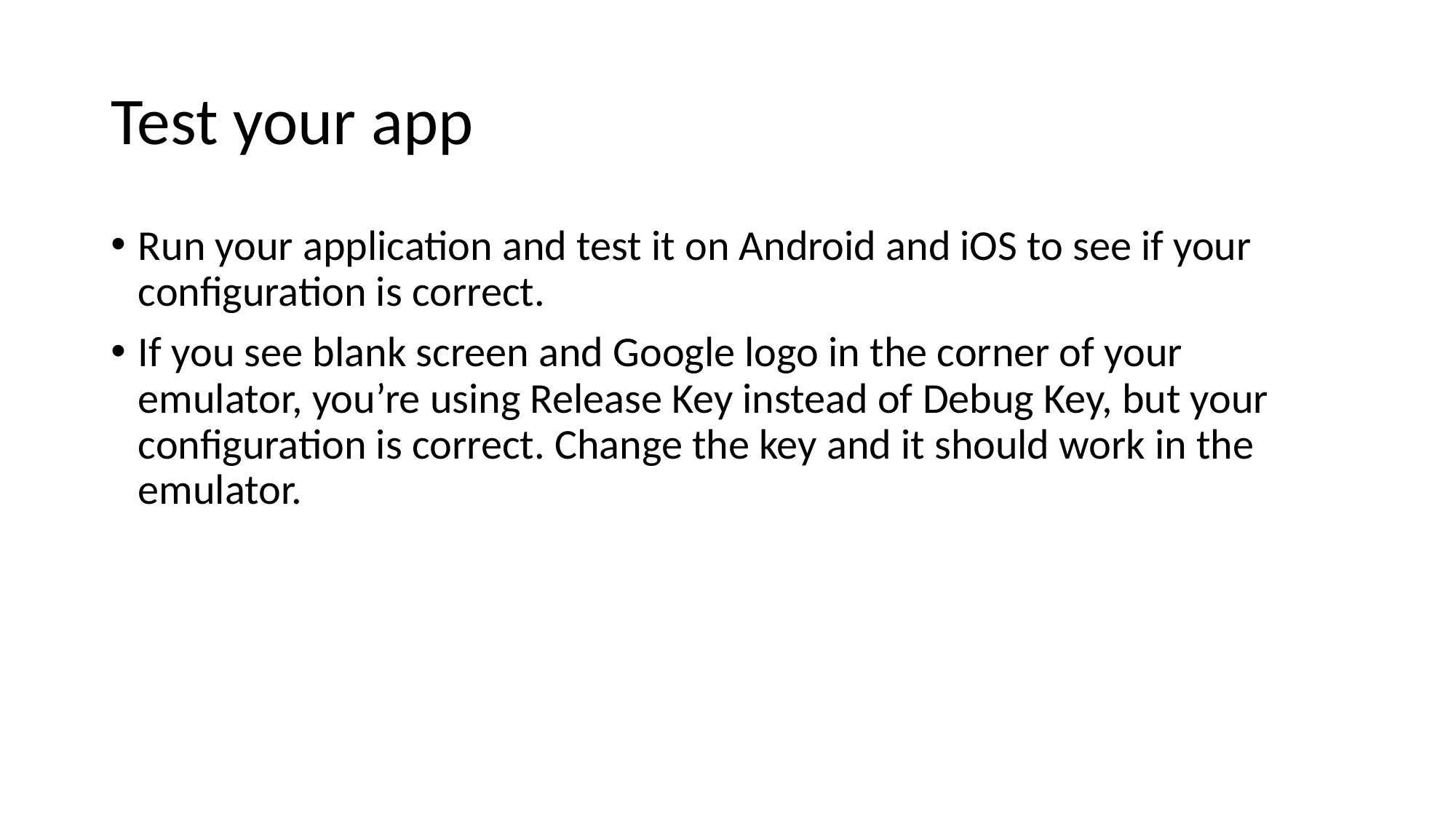

# Test your app
Run your application and test it on Android and iOS to see if your configuration is correct.
If you see blank screen and Google logo in the corner of your emulator, you’re using Release Key instead of Debug Key, but your configuration is correct. Change the key and it should work in the emulator.